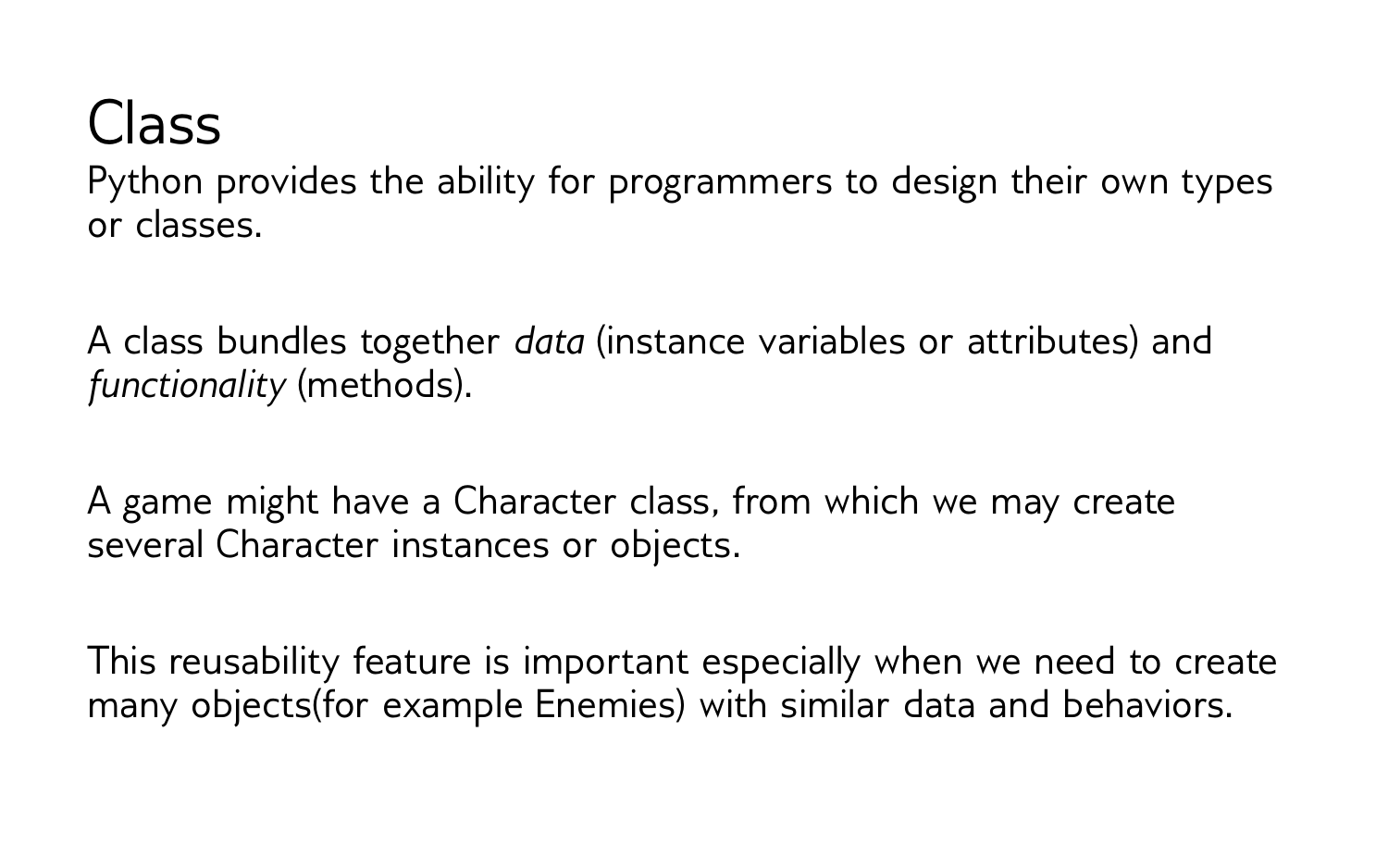

# Class
Python provides the ability for programmers to design their own types or classes.

A class bundles together data (instance variables or attributes) and functionality (methods).

A game might have a Character class, from which we may create several Character instances or objects.

This reusability feature is important especially when we need to create many objects(for example Enemies) with similar data and behaviors.